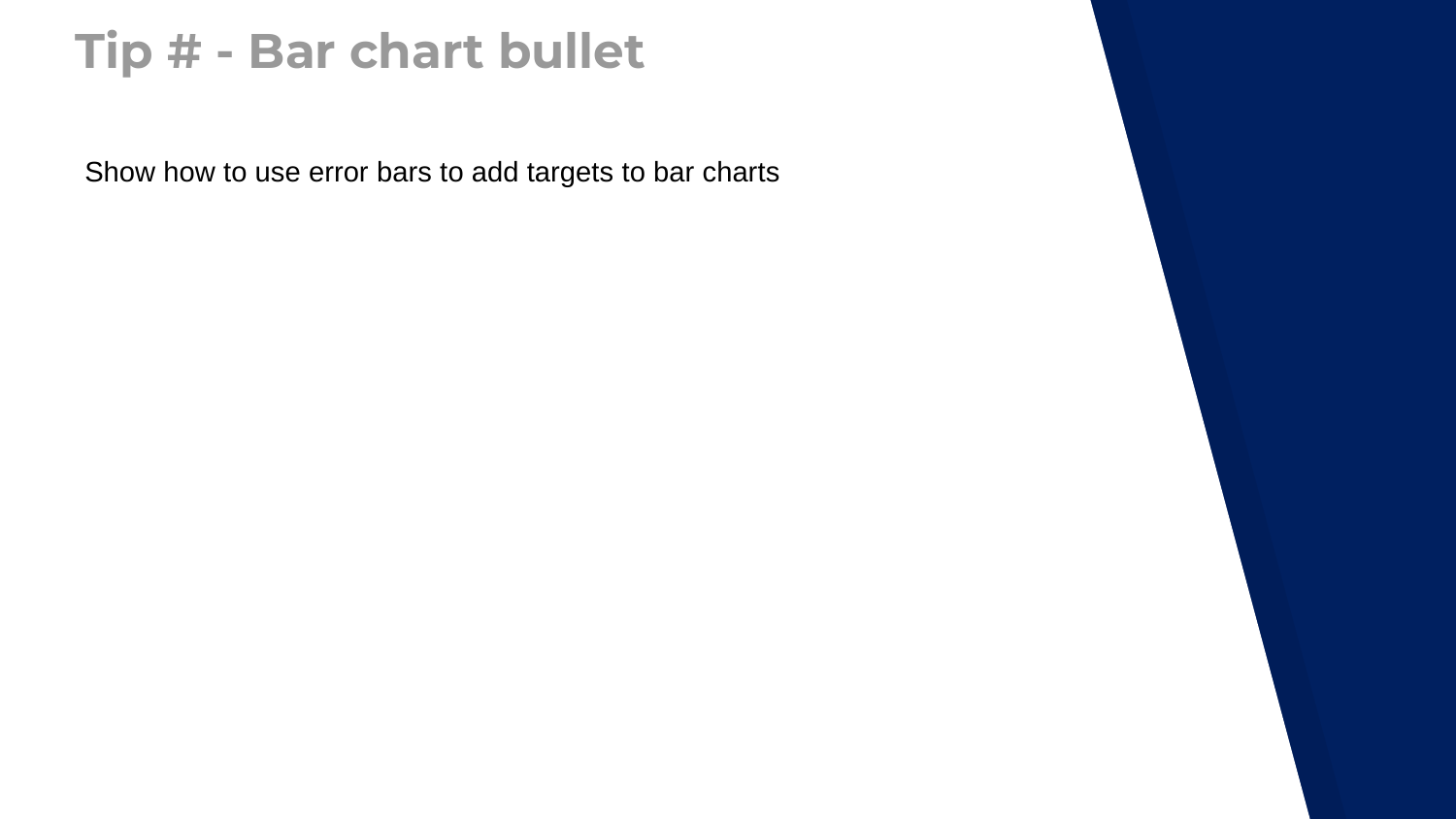

# Tip # - Bar chart bullet
Show how to use error bars to add targets to bar charts